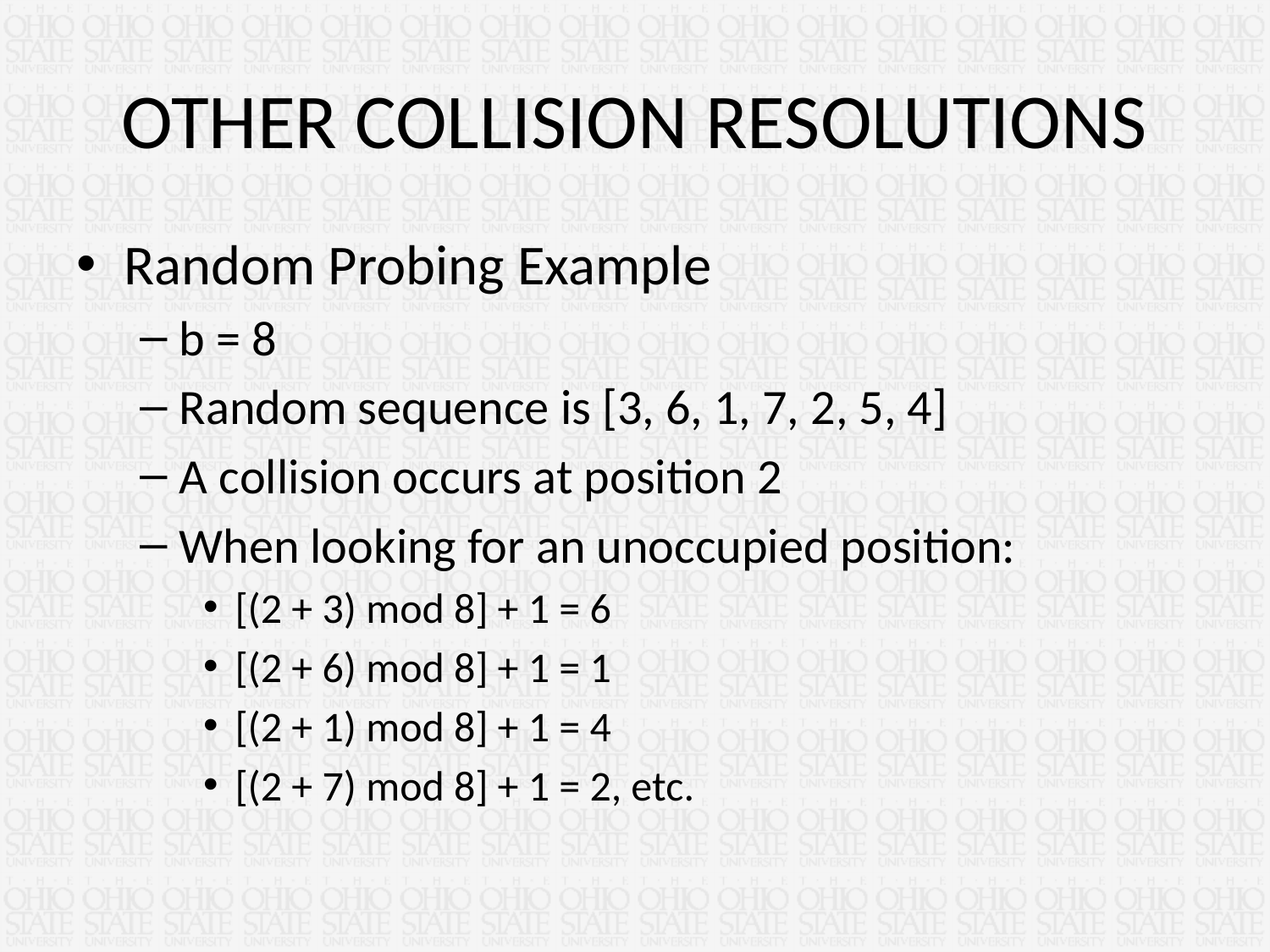

# OTHER COLLISION RESOLUTIONS
Random Probing Example
b = 8
Random sequence is [3, 6, 1, 7, 2, 5, 4]
A collision occurs at position 2
When looking for an unoccupied position:
[(2 + 3) mod 8] + 1 = 6
[(2 + 6) mod 8] + 1 = 1
[(2 + 1) mod 8] + 1 = 4
[(2 + 7) mod 8] + 1 = 2, etc.